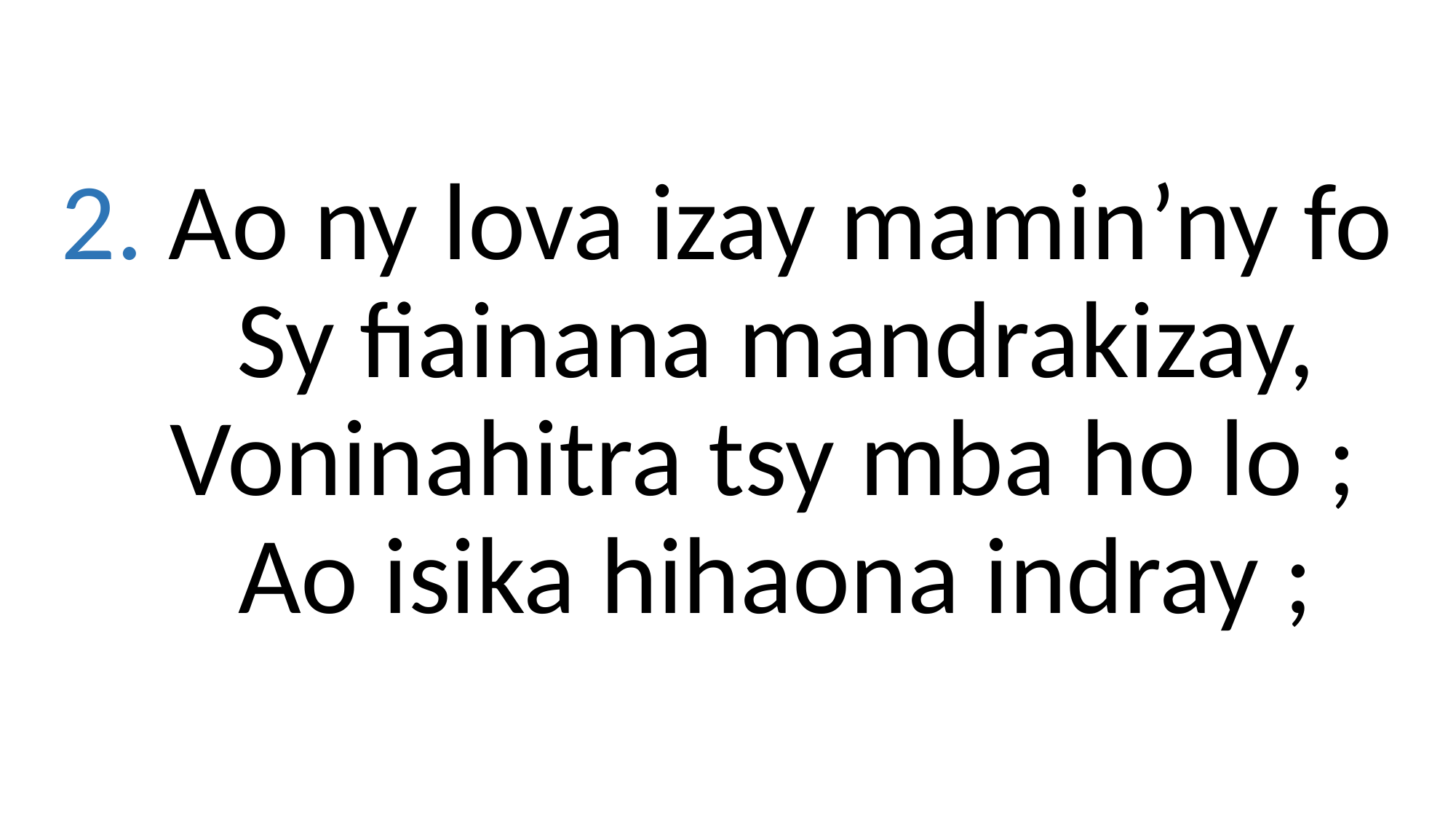

# 2. Ao ny lova izay mamin’ny fo Sy fiainana mandrakizay, Voninahitra tsy mba ho lo ; Ao isika hihaona indray ;